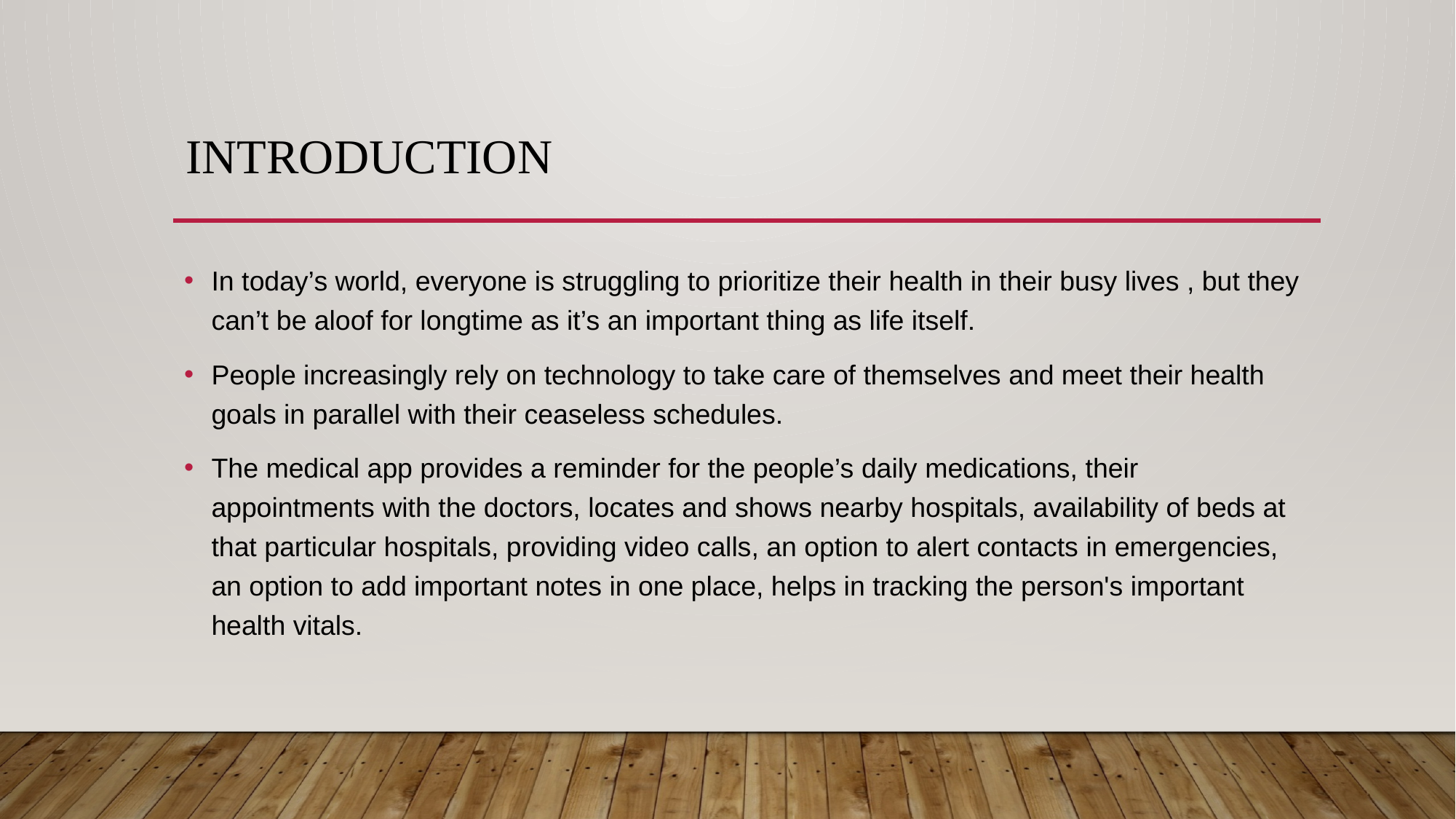

# introduction
In today’s world, everyone is struggling to prioritize their health in their busy lives , but they can’t be aloof for longtime as it’s an important thing as life itself.
People increasingly rely on technology to take care of themselves and meet their health goals in parallel with their ceaseless schedules.
The medical app provides a reminder for the people’s daily medications, their appointments with the doctors, locates and shows nearby hospitals, availability of beds at that particular hospitals, providing video calls, an option to alert contacts in emergencies, an option to add important notes in one place, helps in tracking the person's important health vitals.